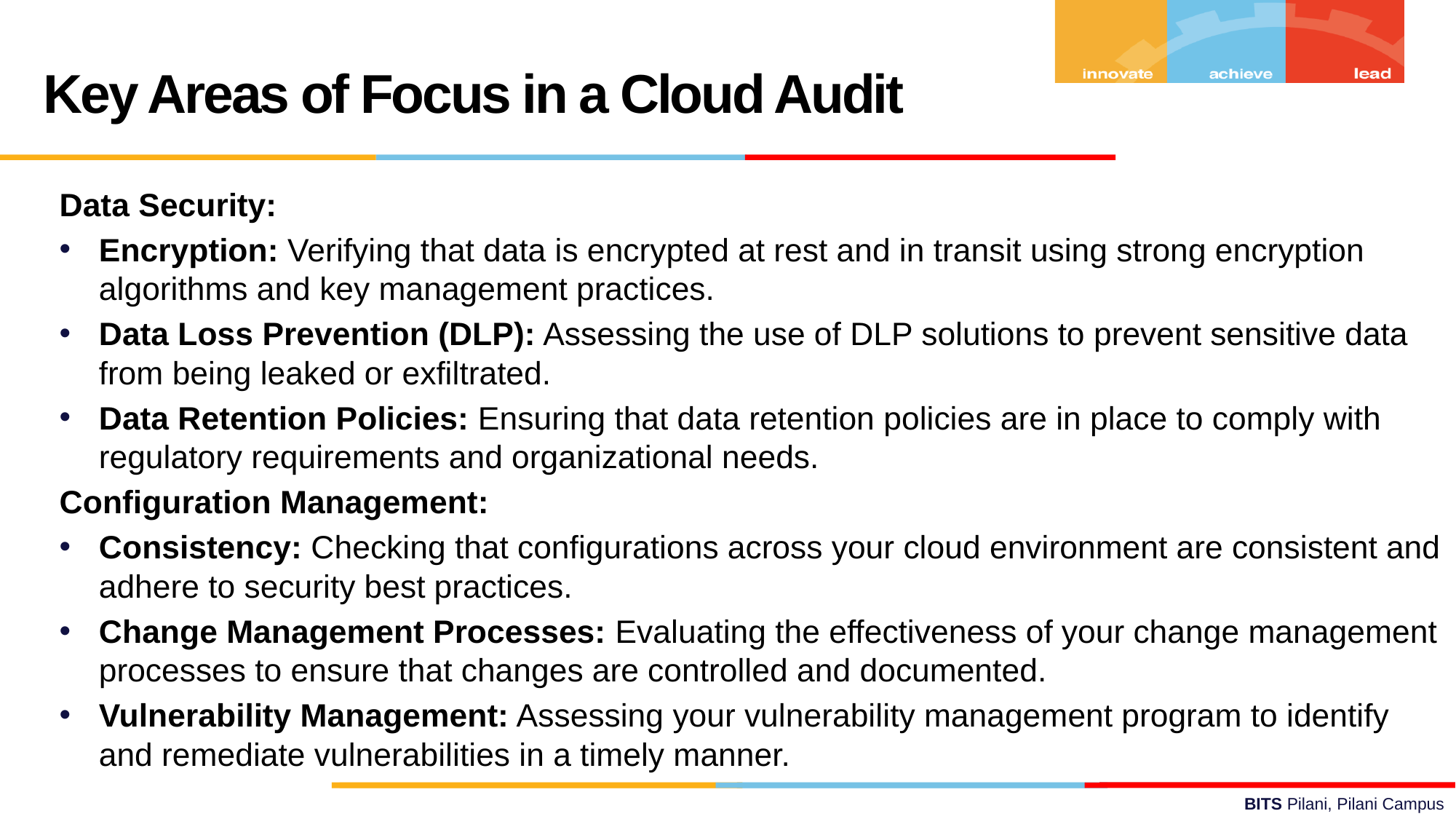

Key Areas of Focus in a Cloud Audit
Data Security:
Encryption: Verifying that data is encrypted at rest and in transit using strong encryption algorithms and key management practices.
Data Loss Prevention (DLP): Assessing the use of DLP solutions to prevent sensitive data from being leaked or exfiltrated.
Data Retention Policies: Ensuring that data retention policies are in place to comply with regulatory requirements and organizational needs.
Configuration Management:
Consistency: Checking that configurations across your cloud environment are consistent and adhere to security best practices.
Change Management Processes: Evaluating the effectiveness of your change management processes to ensure that changes are controlled and documented.
Vulnerability Management: Assessing your vulnerability management program to identify and remediate vulnerabilities in a timely manner.